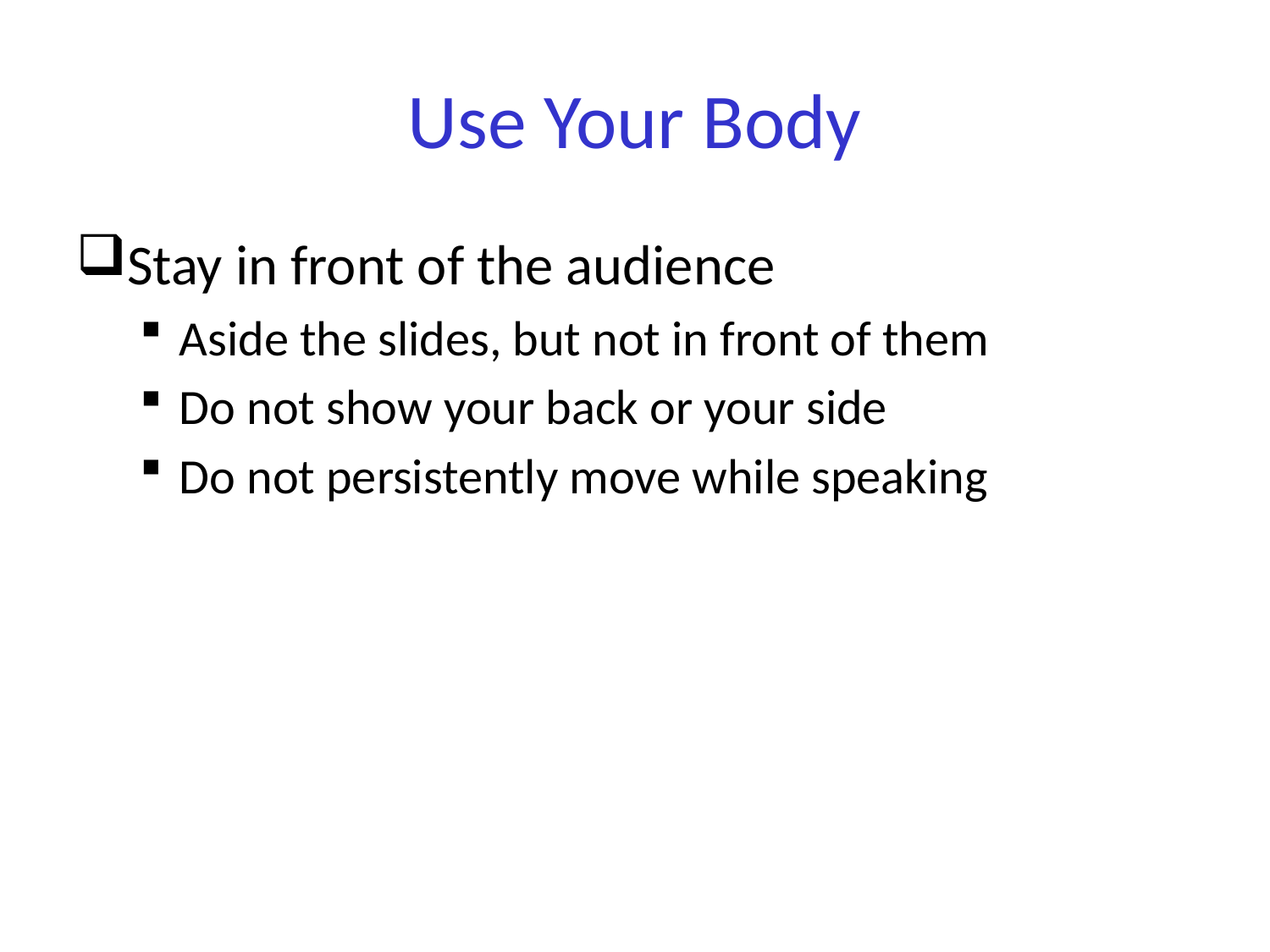

# Use Your Body
Stay in front of the audience
Aside the slides, but not in front of them
Do not show your back or your side
Do not persistently move while speaking
85